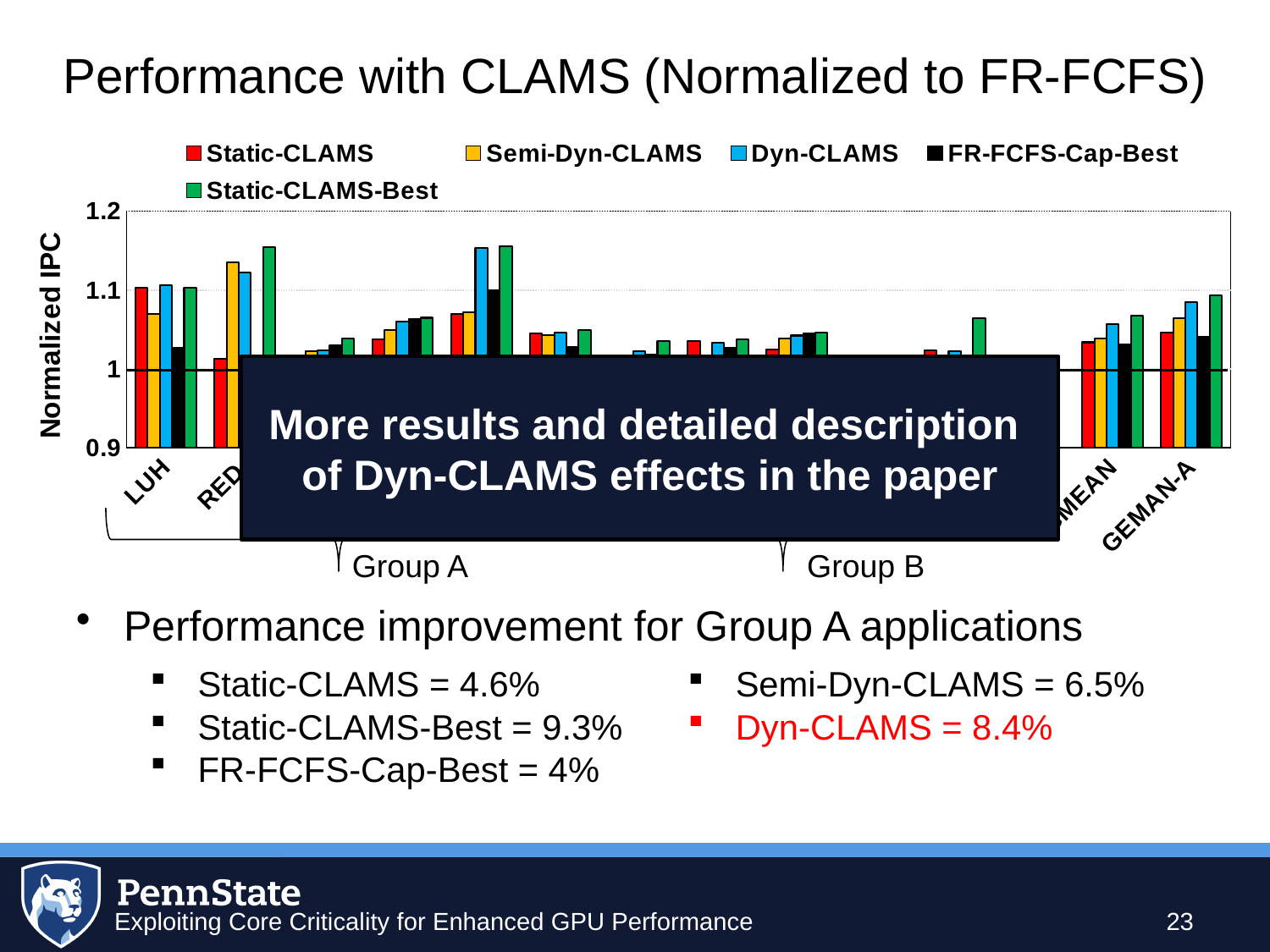

# Performance with CLAMS (Normalized to FR-FCFS)

### Chart

| Category | Static-CLAMS | Semi-Dyn-CLAMS | Dyn-CLAMS | FR-FCFS-Cap-Best | Static-CLAMS-Best |
|---|---|---|---|---|---|
| LUH | 1.102587478186987 | 1.069951043315029 | 1.106217814054034 | 1.026494744042011 | 1.102587478186987 |
| RED  | 1.012446587257425 | 1.1350600496417 | 1.122773932276282 | 0.998981581220593 | 1.154853897813677 |
| SCAN | 1.01223283012962 | 1.022549976523484 | 1.023818562098943 | 1.0301210819117 | 1.038625556678002 |
| LPS | 1.03758251301684 | 1.049781094012055 | 1.059751375382936 | 1.06365602877847 | 1.0649019404751 |
| RAY | 1.069905967709567 | 1.071498325961365 | 1.153223232323563 | 1.099984318675933 | 1.155515521073375 |
| CONS | 1.044633502832474 | 1.04306004309682 | 1.046239163768266 | 1.027622998906567 | 1.048999668837931 |
| SCP | 1.004424712808222 | 0.975151553167664 | 1.022884046999027 | 1.01853168720395 | 1.035217596252797 |
| BLK | 1.035056411293 | 1.012431041913658 | 1.033696761949714 | 1.026549805788947 | 1.037549763192422 |
| HS | 1.02433207852771 | 1.038739902818858 | 1.042445749279653 | 1.045118906887164 | 1.04656327911576 |
| CFD | 1.00890603328327 | 1.004338477879287 | 1.004490950701191 | 1.001753805743732 | 1.00890603328327 |
| GAUSS | 1.023657830070465 | 1.005990231736887 | 1.022340172338036 | 1.012018096307507 | 1.06428094842878 |
|  | None | None | None | None | None |
| GMEAN | 1.033783490458666 | 1.038155193624133 | 1.057020783234744 | 1.031528501812588 | 1.067930510645688 |
| GEMAN-A | 1.046083374589884 | 1.064742215289666 | 1.084386374888761 | 1.040648350761611 | 1.093226061572743 |

More results and detailed description
of Dyn-CLAMS effects in the paper
Group A
Group B
Performance improvement for Group A applications
Static-CLAMS = 4.6%
Static-CLAMS-Best = 9.3%
FR-FCFS-Cap-Best = 4%

Semi-Dyn-CLAMS = 6.5%
Dyn-CLAMS = 8.4%
Exploiting Core Criticality for Enhanced GPU Performance
23